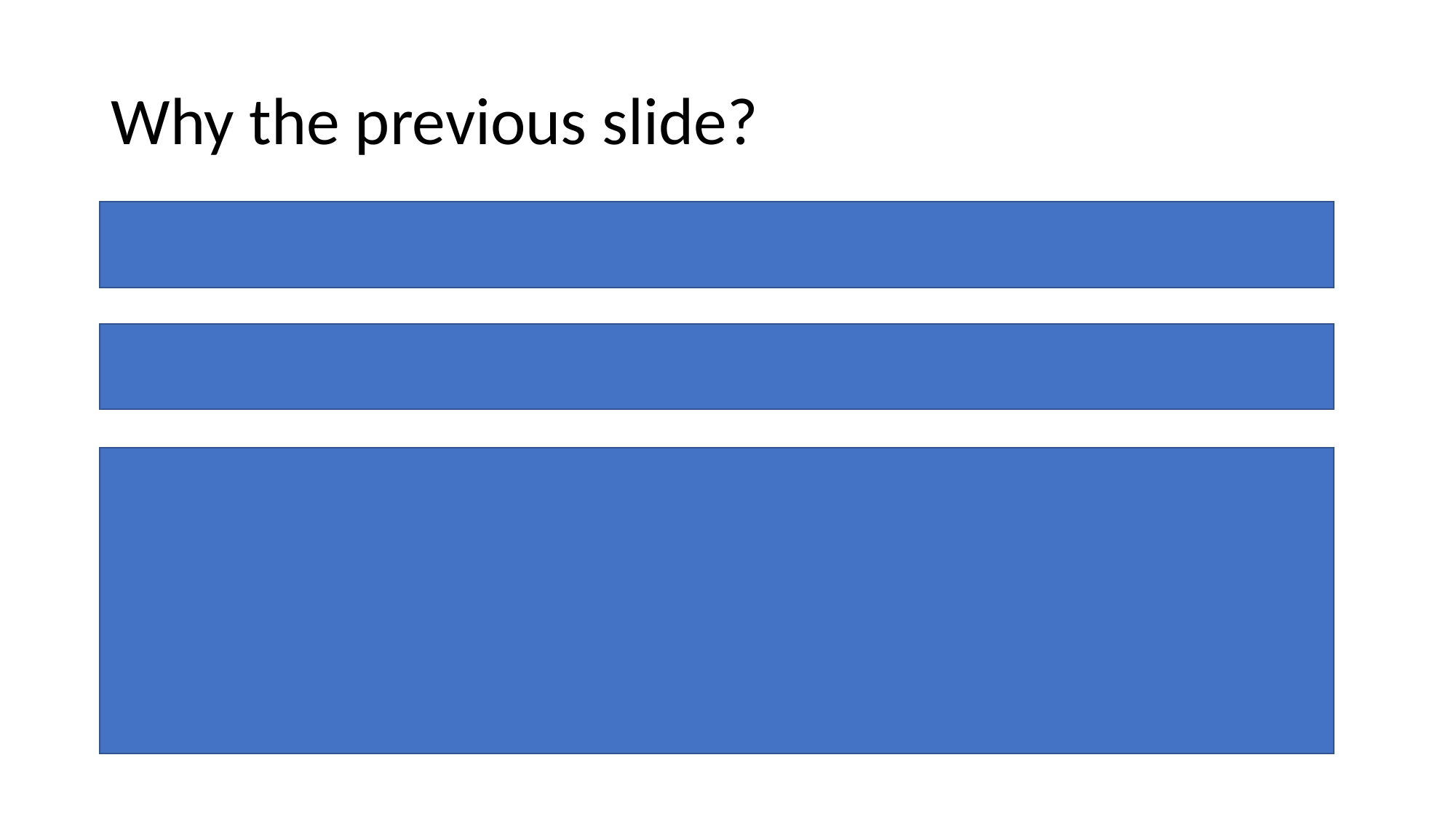

# Why the previous slide?

https://en.wikipedia.org/wiki/Post-it_note

https://en.wikipedia.org/wiki/Bootlegging_(business)

Permitted bootlegging
They allow 10 to 15 percent of the working time for own product related interests.
Another famous example is Google, … up to 20% of their work time in personal projects … Gmail, Google News, Orkut and AdSense were originally created by employees in their work time.